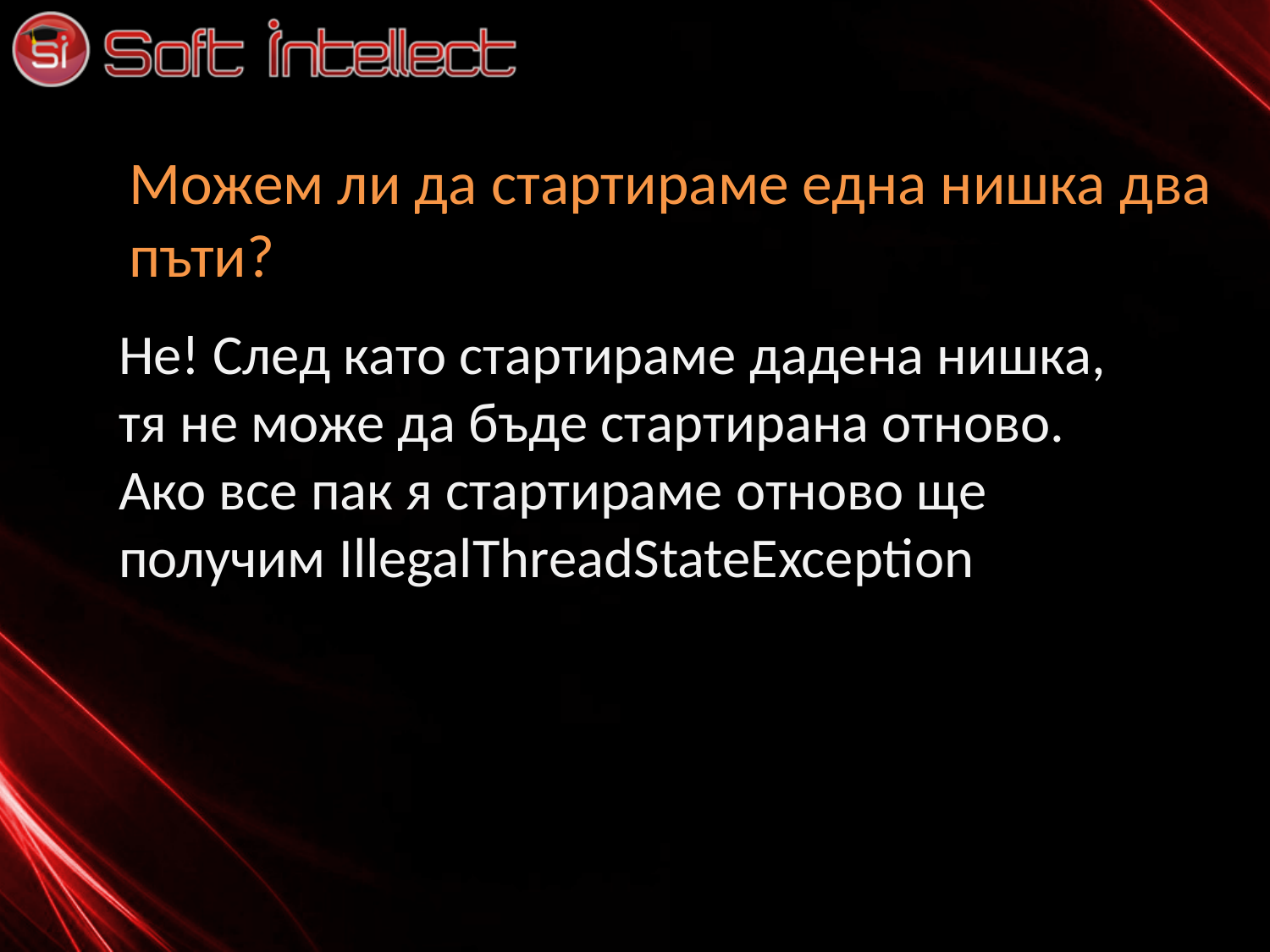

# Можем ли да стартираме една нишка два пъти?

Не! След като стартираме дадена нишка, тя не може да бъде стартирана отново. Ако все пак я стартираме отново ще получим IllegalThreadStateException